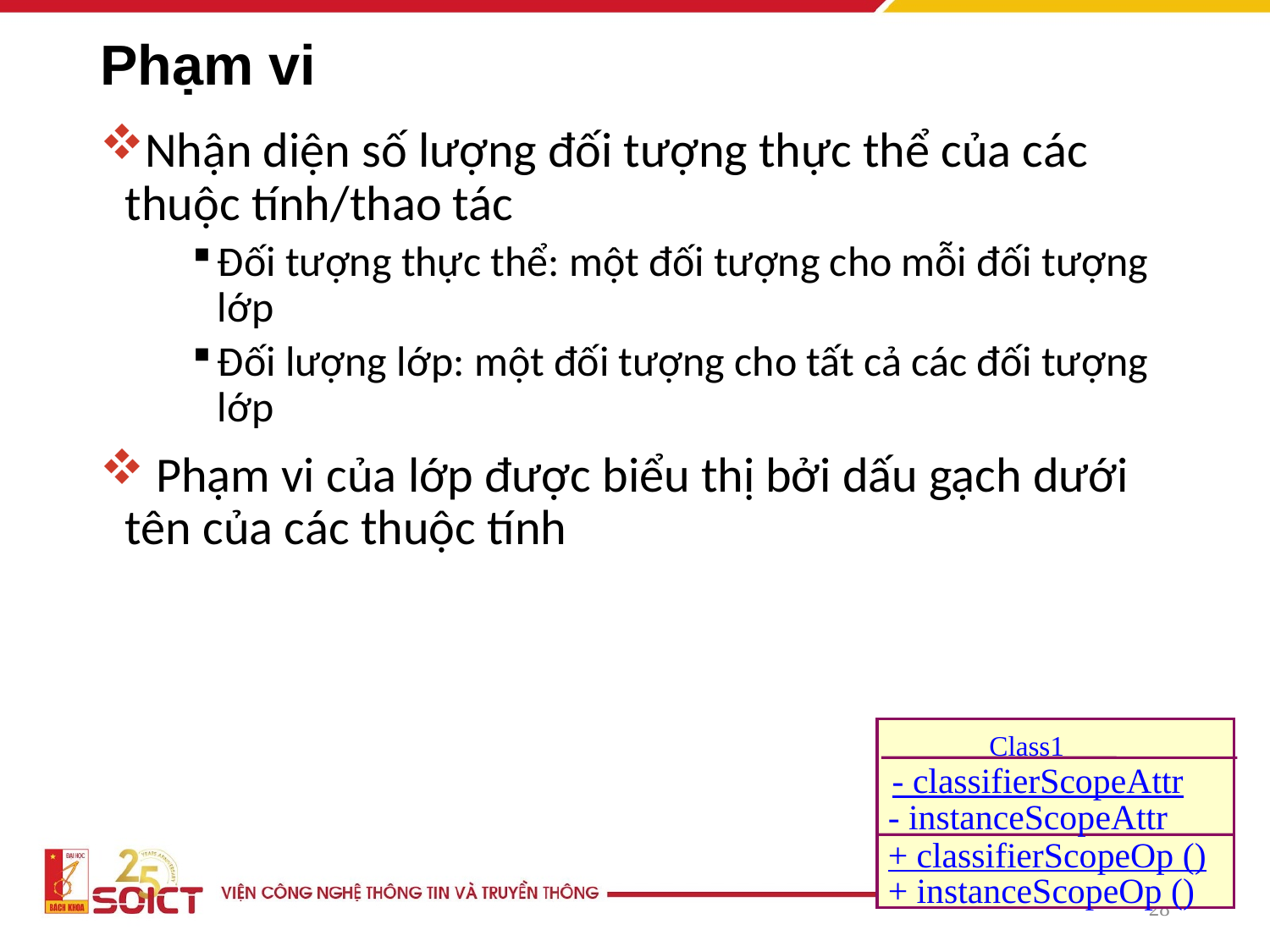

# Phạm vi
Nhận diện số lượng đối tượng thực thể của các thuộc tính/thao tác
Đối tượng thực thể: một đối tượng cho mỗi đối tượng lớp
Đối lượng lớp: một đối tượng cho tất cả các đối tượng lớp
 Phạm vi của lớp được biểu thị bởi dấu gạch dưới tên của các thuộc tính

Class1
- classifierScopeAttr

- instanceScopeAttr
+ classifierScopeOp ()

+ instanceScopeOp ()
28